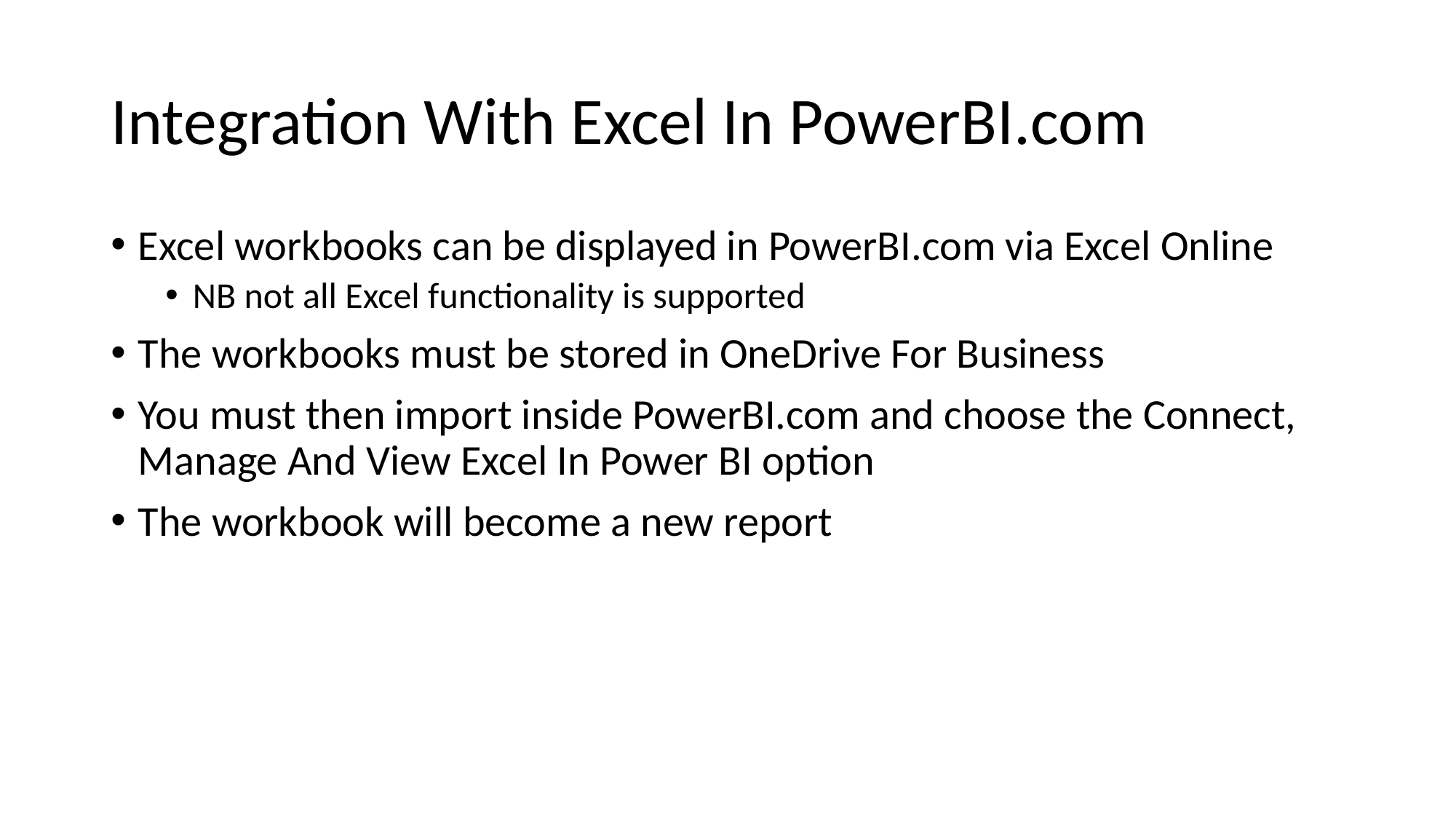

# Integration With Excel In PowerBI.com
Excel workbooks can be displayed in PowerBI.com via Excel Online
NB not all Excel functionality is supported
The workbooks must be stored in OneDrive For Business
You must then import inside PowerBI.com and choose the Connect, Manage And View Excel In Power BI option
The workbook will become a new report